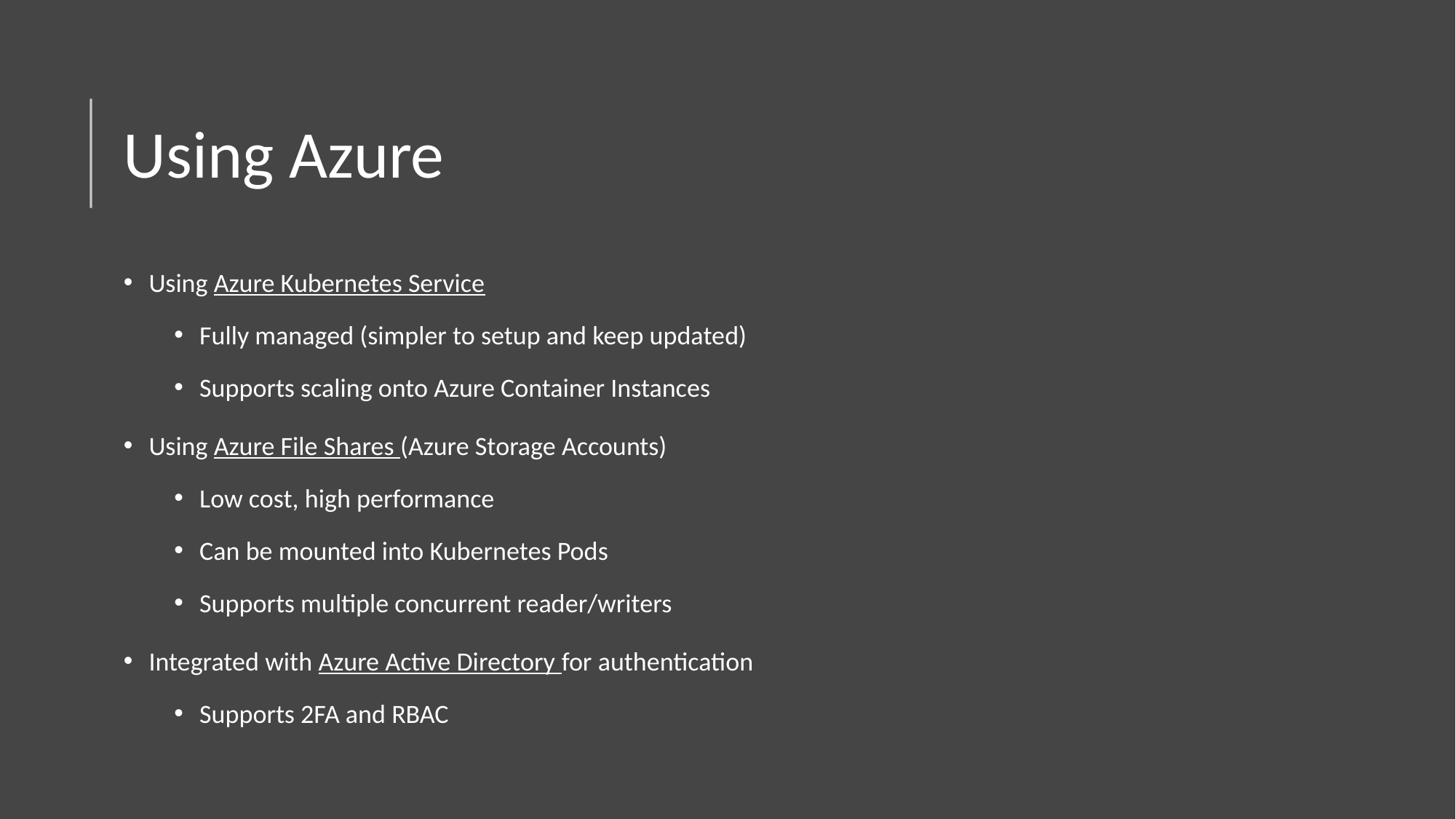

# Using Azure
Using Azure Kubernetes Service
Fully managed (simpler to setup and keep updated)
Supports scaling onto Azure Container Instances
Using Azure File Shares (Azure Storage Accounts)
Low cost, high performance
Can be mounted into Kubernetes Pods
Supports multiple concurrent reader/writers
Integrated with Azure Active Directory for authentication
Supports 2FA and RBAC
11